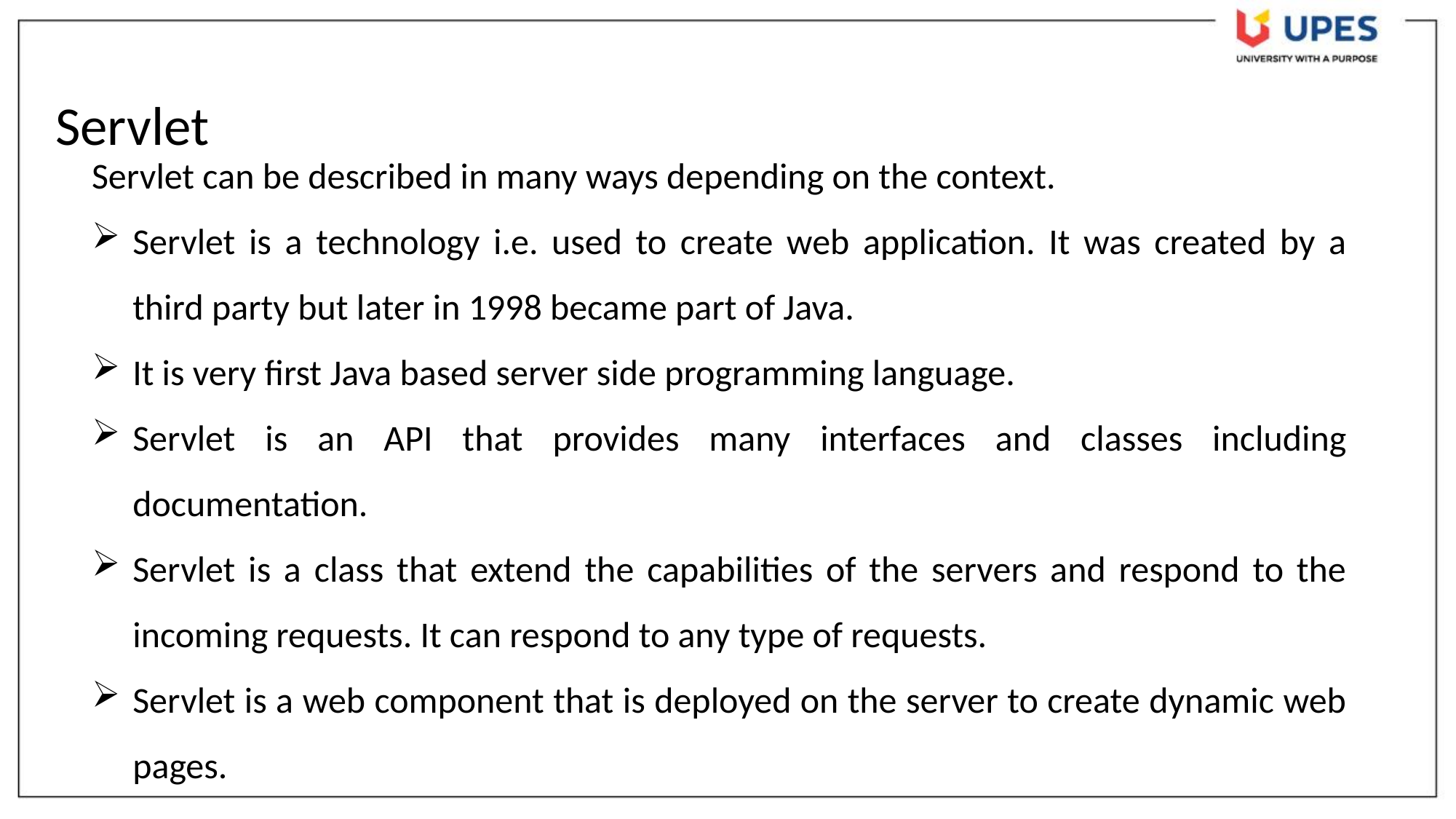

Servlet
Servlet can be described in many ways depending on the context.
Servlet is a technology i.e. used to create web application. It was created by a third party but later in 1998 became part of Java.
It is very first Java based server side programming language.
Servlet is an API that provides many interfaces and classes including documentation.
Servlet is a class that extend the capabilities of the servers and respond to the incoming requests. It can respond to any type of requests.
Servlet is a web component that is deployed on the server to create dynamic web pages.